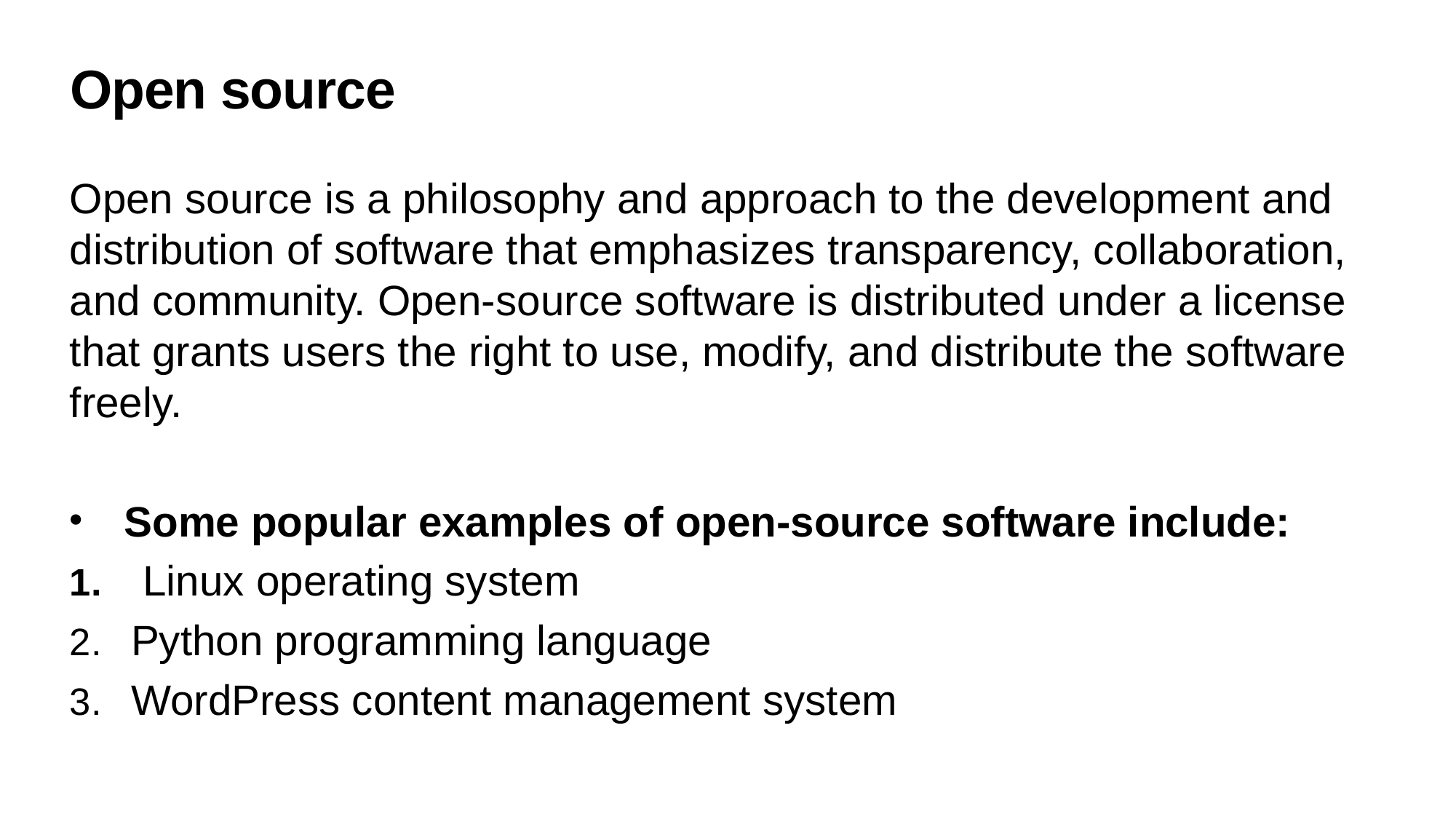

# Open source
Open source is a philosophy and approach to the development and distribution of software that emphasizes transparency, collaboration, and community. Open-source software is distributed under a license that grants users the right to use, modify, and distribute the software freely.

Some popular examples of open-source software include:
 Linux operating system
Python programming language
WordPress content management system